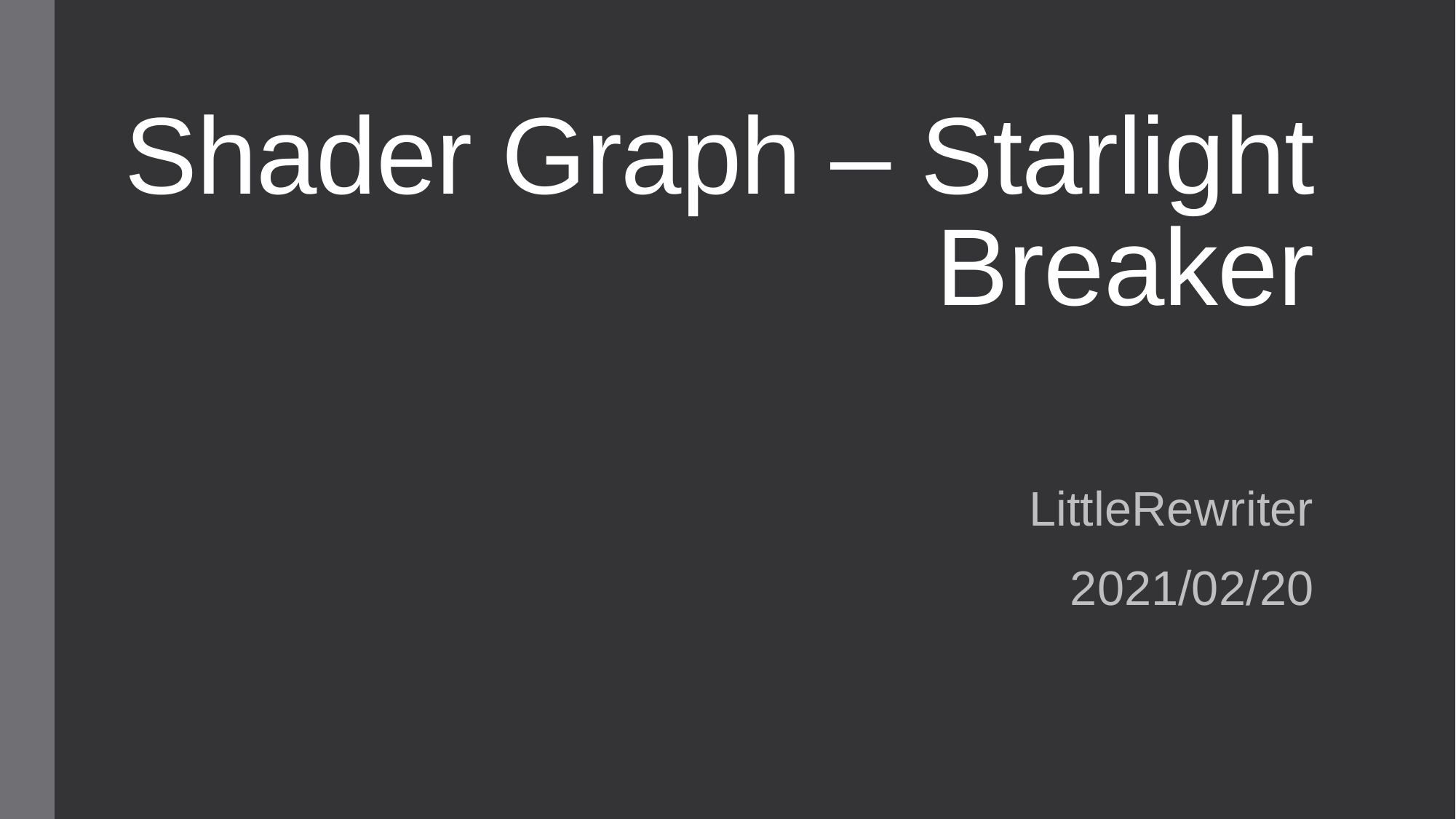

# Shader Graph – Starlight Breaker
LittleRewriter
2021/02/20